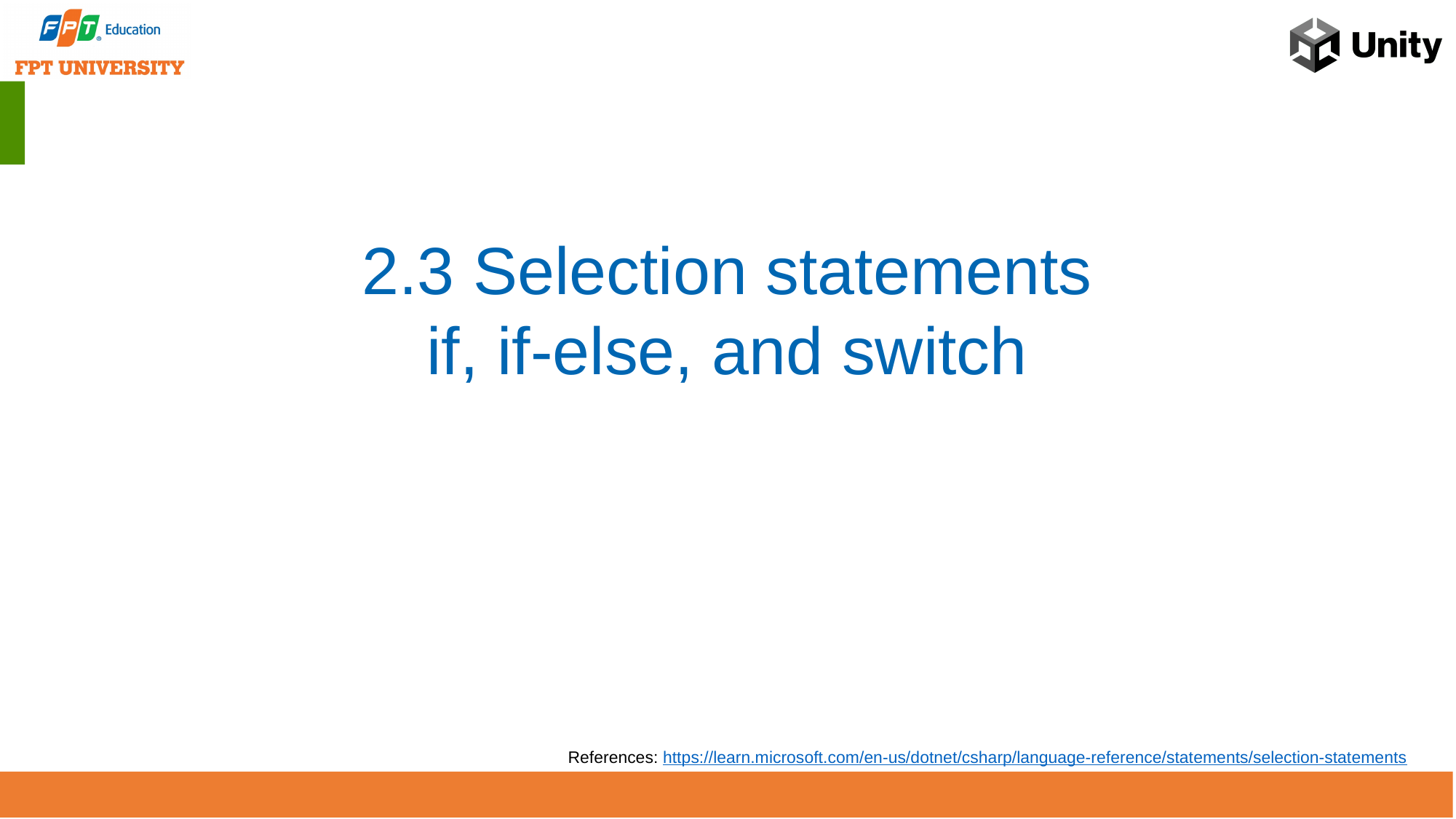

2.3 Selection statements
if, if-else, and switch
References: https://learn.microsoft.com/en-us/dotnet/csharp/language-reference/statements/selection-statements